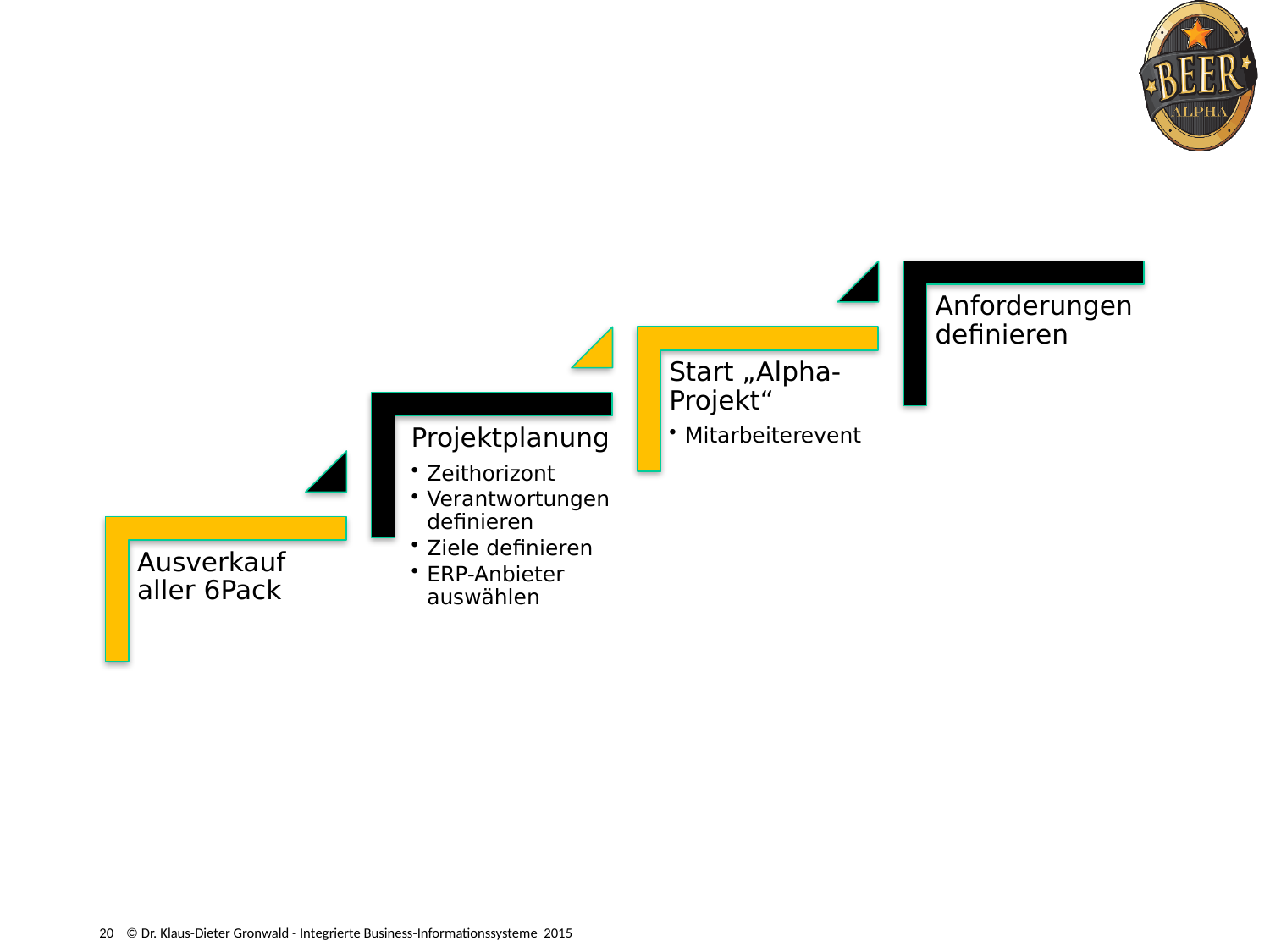

Ausverkauf aller 6Pack
Projektplanung
Zeithorizont
Verantwortungen definieren
Ziele definieren
ERP-Anbieter auswählen
Start „Alpha-Projekt“
Mitarbeiterevent
Anforderungen definieren